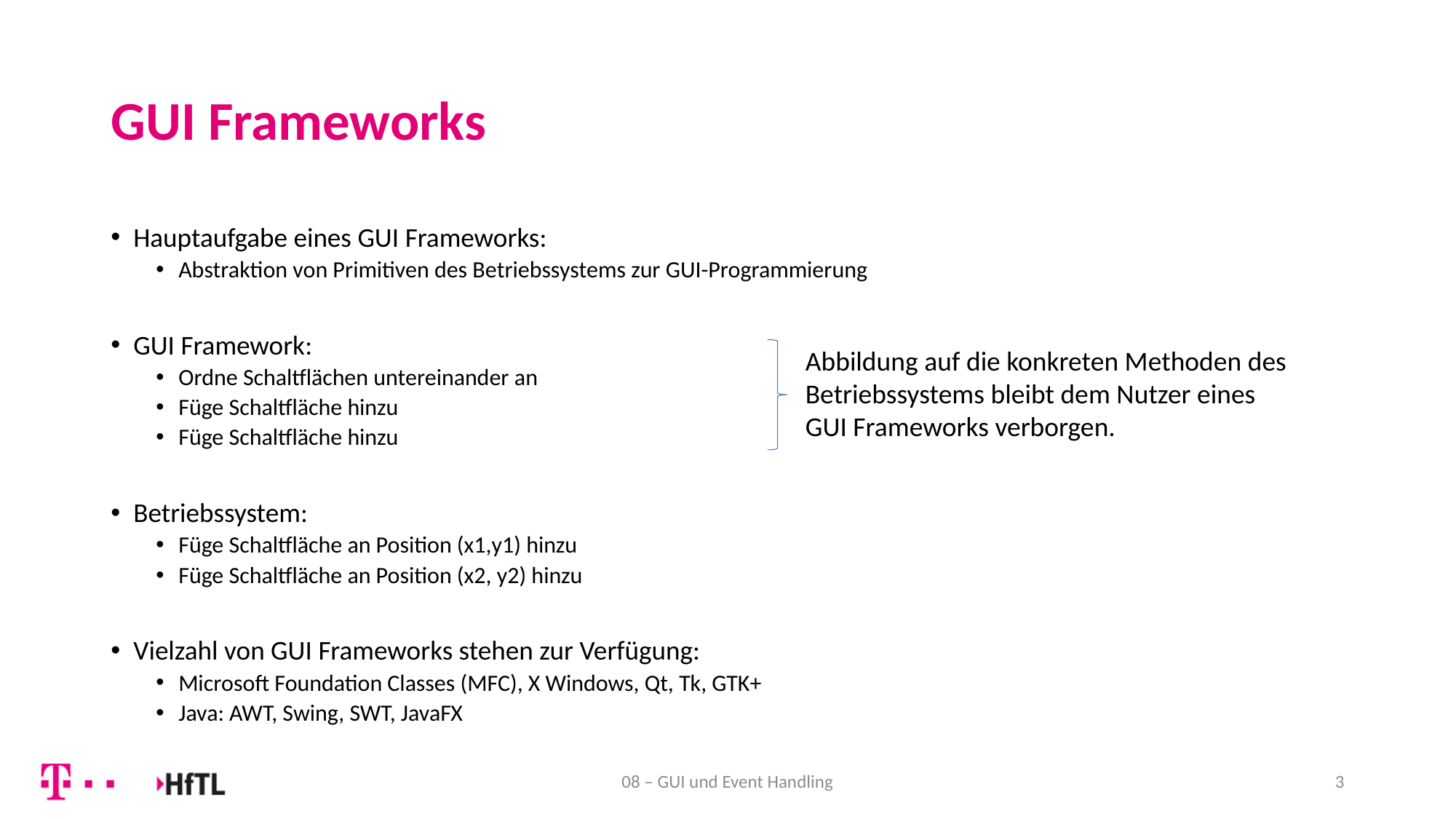

# GUI Frameworks
Hauptaufgabe eines GUI Frameworks:
Abstraktion von Primitiven des Betriebssystems zur GUI-Programmierung

GUI Framework:
Ordne Schaltflächen untereinander an
Füge Schaltfläche hinzu
Füge Schaltfläche hinzu

Betriebssystem:
Füge Schaltfläche an Position (x1,y1) hinzu
Füge Schaltfläche an Position (x2, y2) hinzu

Vielzahl von GUI Frameworks stehen zur Verfügung:
Microsoft Foundation Classes (MFC), X Windows, Qt, Tk, GTK+
Java: AWT, Swing, SWT, JavaFX
Abbildung auf die konkreten Methoden des
Betriebssystems bleibt dem Nutzer eines
GUI Frameworks verborgen.

08 – GUI und Event Handling
3